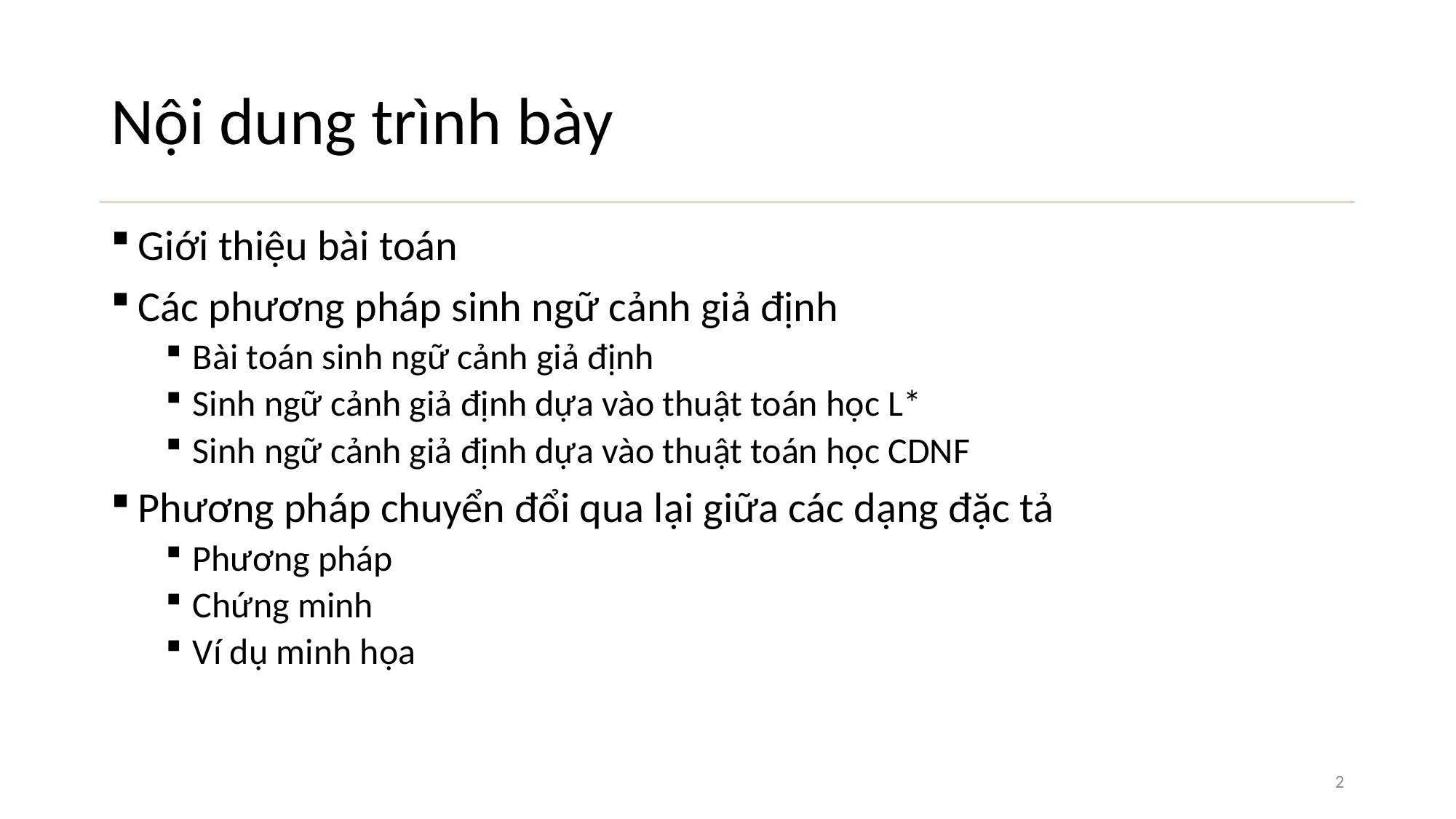

# Nội dung trình bày
Giới thiệu bài toán
Các phương pháp sinh ngữ cảnh giả định
Bài toán sinh ngữ cảnh giả định
Sinh ngữ cảnh giả định dựa vào thuật toán học L*
Sinh ngữ cảnh giả định dựa vào thuật toán học CDNF
Phương pháp chuyển đổi qua lại giữa các dạng đặc tả
Phương pháp
Chứng minh
Ví dụ minh họa

2